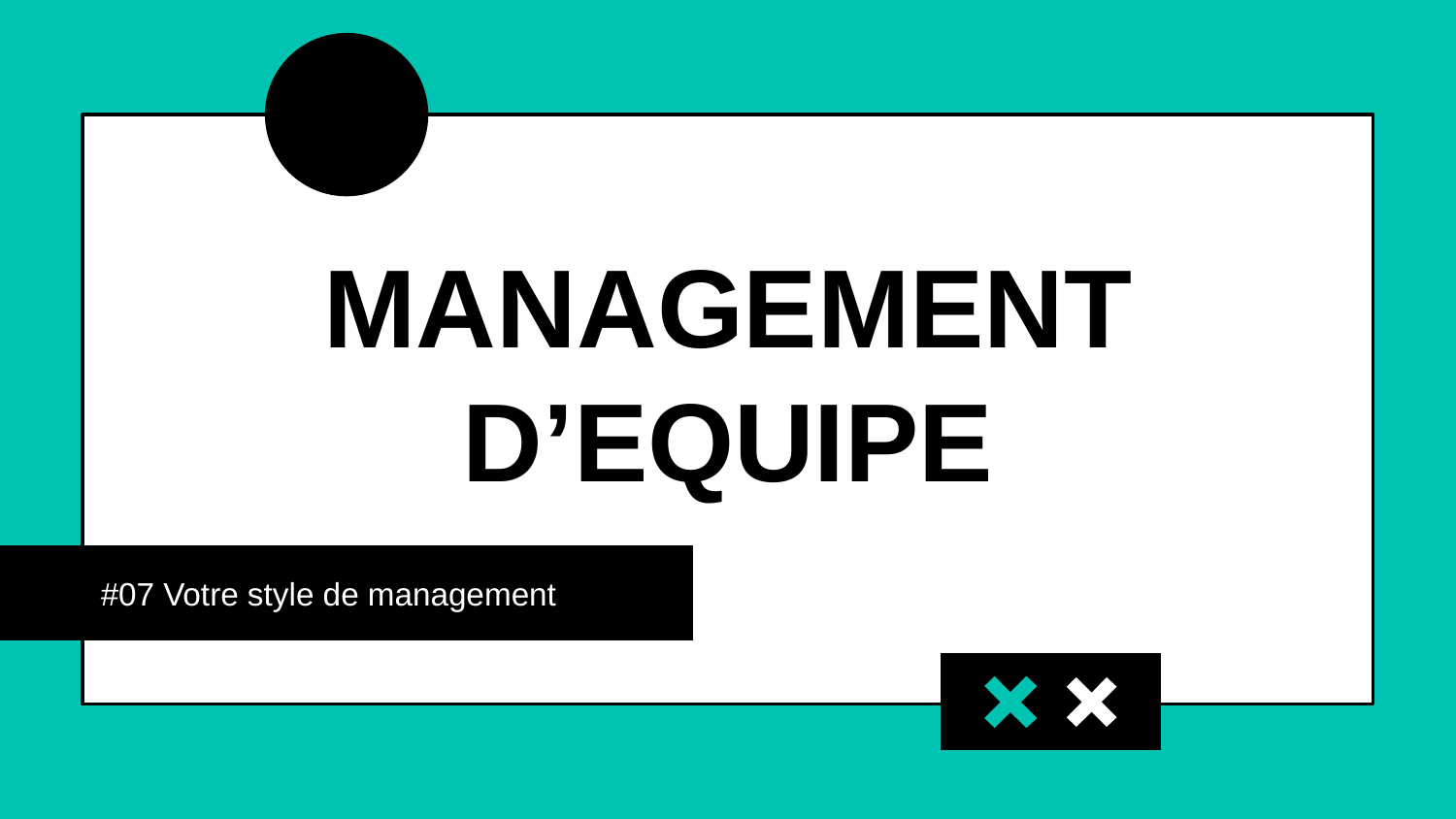

# MANAGEMENT D’EQUIPE
#07 Votre style de management